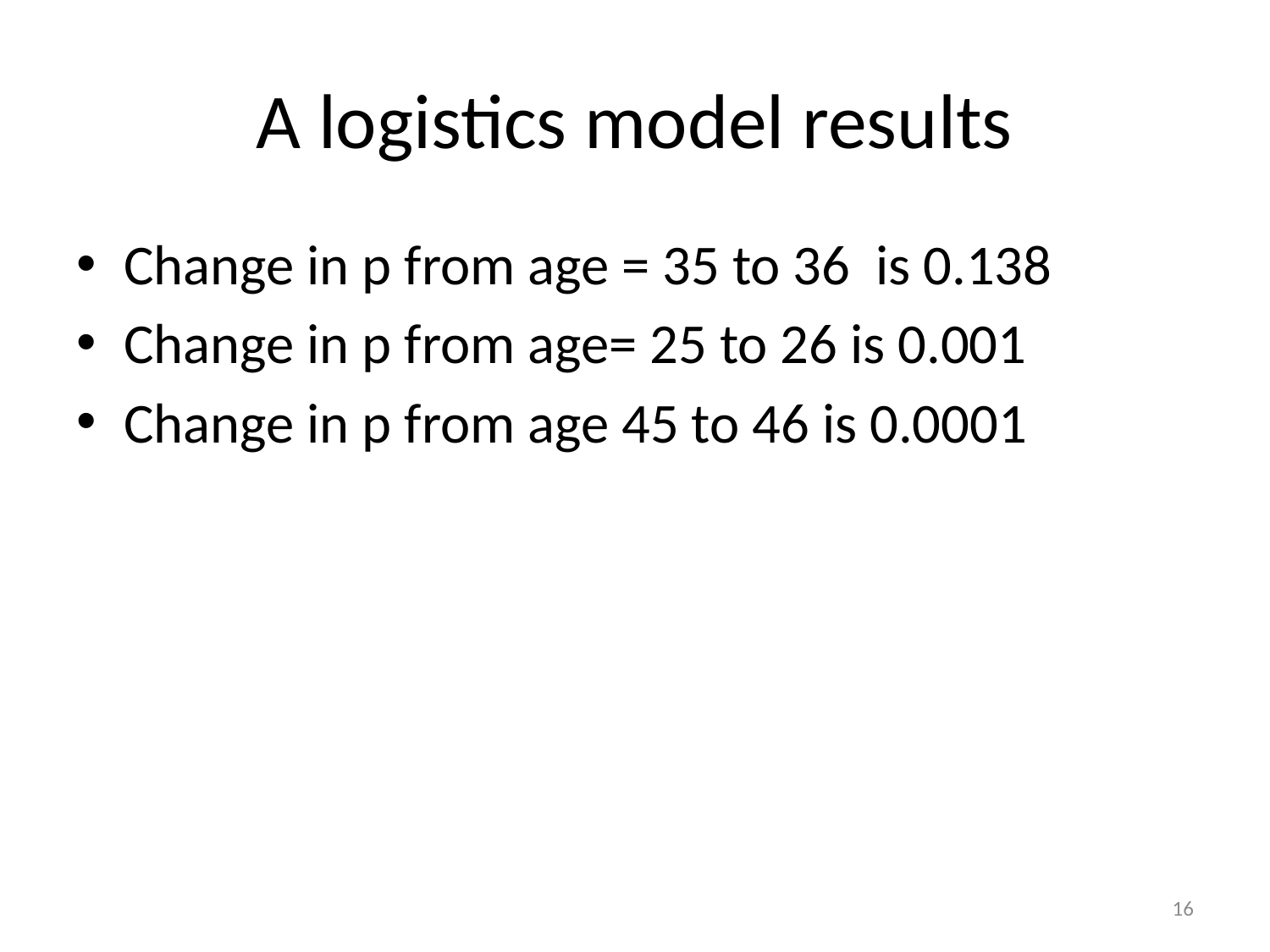

# A logistics model results
Change in p from age = 35 to 36  is 0.138
Change in p from age= 25 to 26 is 0.001
Change in p from age 45 to 46 is 0.0001
16